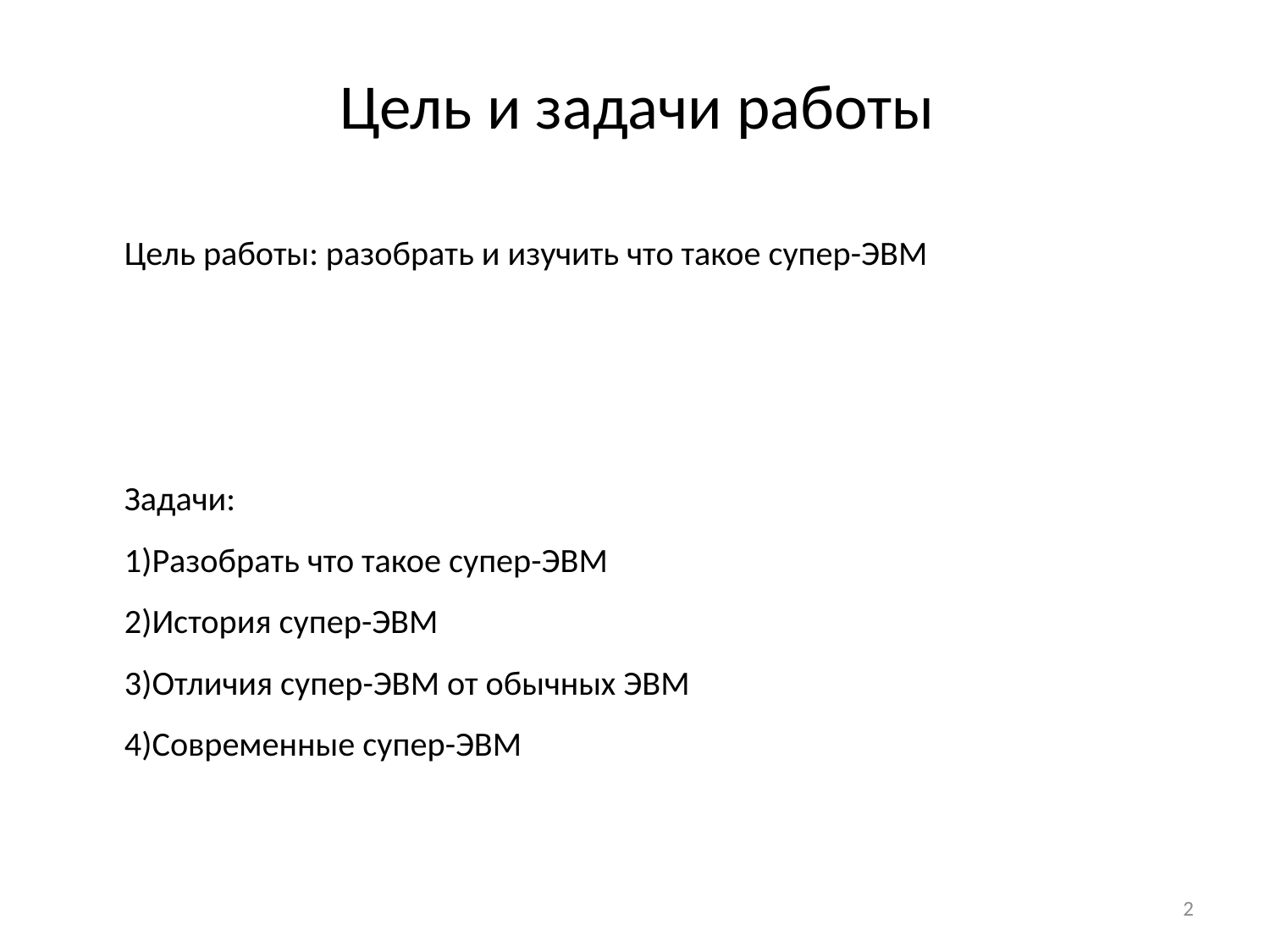

Цель и задачи работы
# Цель работы: разобрать и изучить что такое супер-ЭВМ Задачи: 1)Разобрать что такое супер-ЭВМ 2)История супер-ЭВМ 3)Отличия супер-ЭВМ от обычных ЭВМ 4)Современные супер-ЭВМ
2